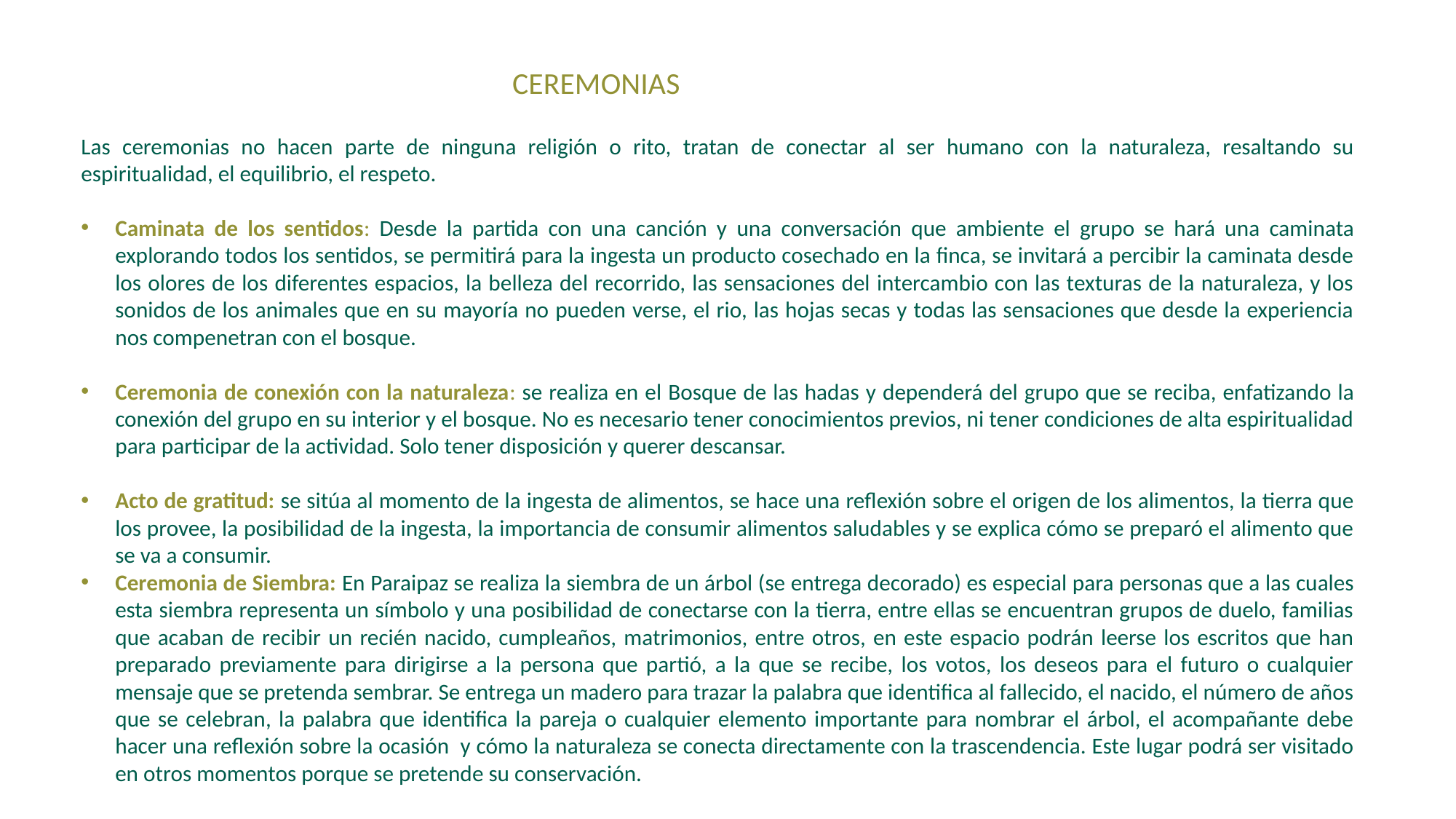

CEREMONIAS
Las ceremonias no hacen parte de ninguna religión o rito, tratan de conectar al ser humano con la naturaleza, resaltando su espiritualidad, el equilibrio, el respeto.

Caminata de los sentidos: Desde la partida con una canción y una conversación que ambiente el grupo se hará una caminata explorando todos los sentidos, se permitirá para la ingesta un producto cosechado en la finca, se invitará a percibir la caminata desde los olores de los diferentes espacios, la belleza del recorrido, las sensaciones del intercambio con las texturas de la naturaleza, y los sonidos de los animales que en su mayoría no pueden verse, el rio, las hojas secas y todas las sensaciones que desde la experiencia nos compenetran con el bosque.

Ceremonia de conexión con la naturaleza: se realiza en el Bosque de las hadas y dependerá del grupo que se reciba, enfatizando la conexión del grupo en su interior y el bosque. No es necesario tener conocimientos previos, ni tener condiciones de alta espiritualidad para participar de la actividad. Solo tener disposición y querer descansar.

Acto de gratitud: se sitúa al momento de la ingesta de alimentos, se hace una reflexión sobre el origen de los alimentos, la tierra que los provee, la posibilidad de la ingesta, la importancia de consumir alimentos saludables y se explica cómo se preparó el alimento que se va a consumir.
Ceremonia de Siembra: En Paraipaz se realiza la siembra de un árbol (se entrega decorado) es especial para personas que a las cuales esta siembra representa un símbolo y una posibilidad de conectarse con la tierra, entre ellas se encuentran grupos de duelo, familias que acaban de recibir un recién nacido, cumpleaños, matrimonios, entre otros, en este espacio podrán leerse los escritos que han preparado previamente para dirigirse a la persona que partió, a la que se recibe, los votos, los deseos para el futuro o cualquier mensaje que se pretenda sembrar. Se entrega un madero para trazar la palabra que identifica al fallecido, el nacido, el número de años que se celebran, la palabra que identifica la pareja o cualquier elemento importante para nombrar el árbol, el acompañante debe hacer una reflexión sobre la ocasión  y cómo la naturaleza se conecta directamente con la trascendencia. Este lugar podrá ser visitado en otros momentos porque se pretende su conservación.